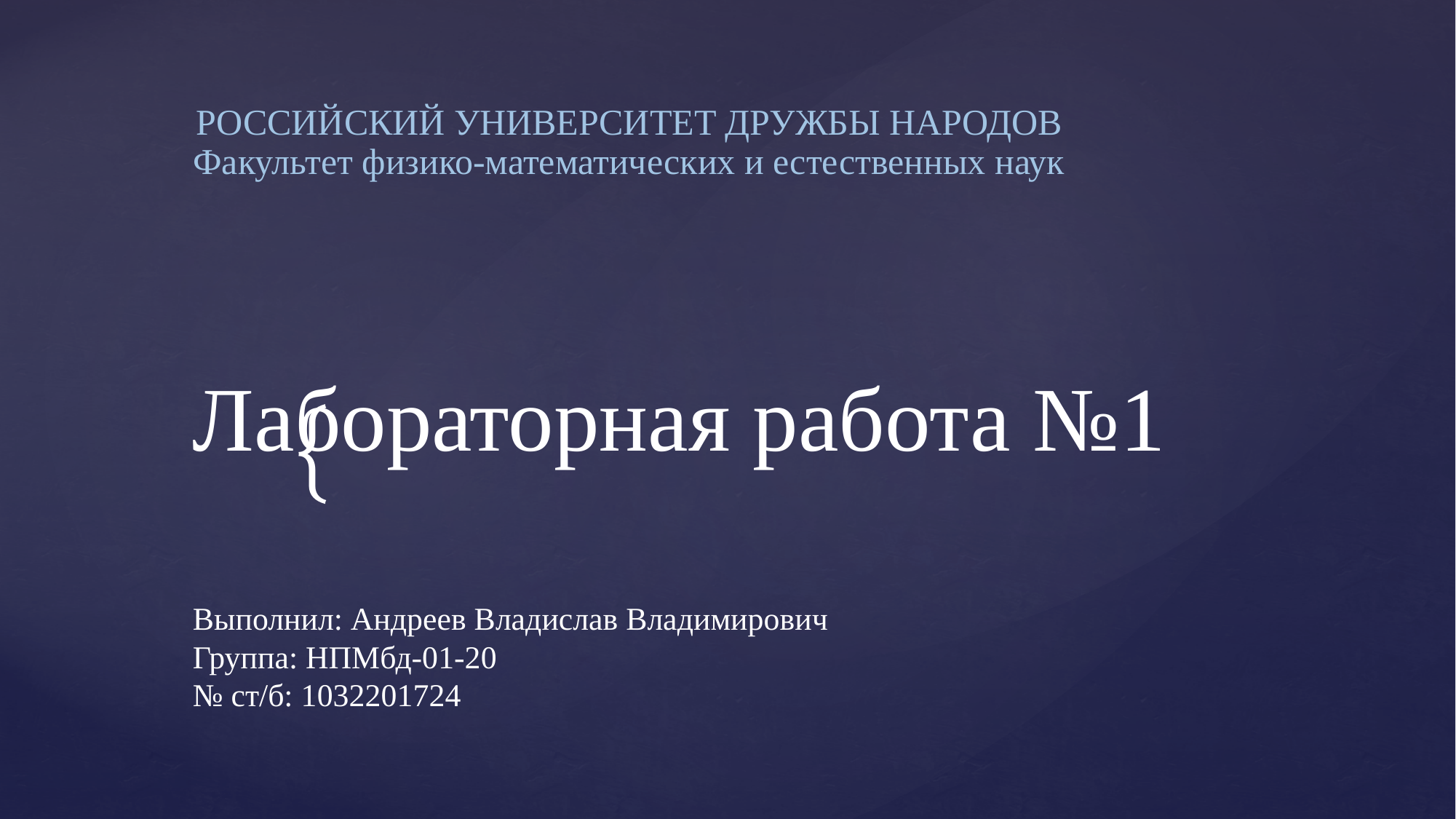

РОССИЙСКИЙ УНИВЕРСИТЕТ ДРУЖБЫ НАРОДОВ
Факультет физико-математических и естественных наук
# Лабораторная работа №1
Выполнил: Андреев Владислав Владимирович
Группа: НПМбд-01-20
№ ст/б: 1032201724